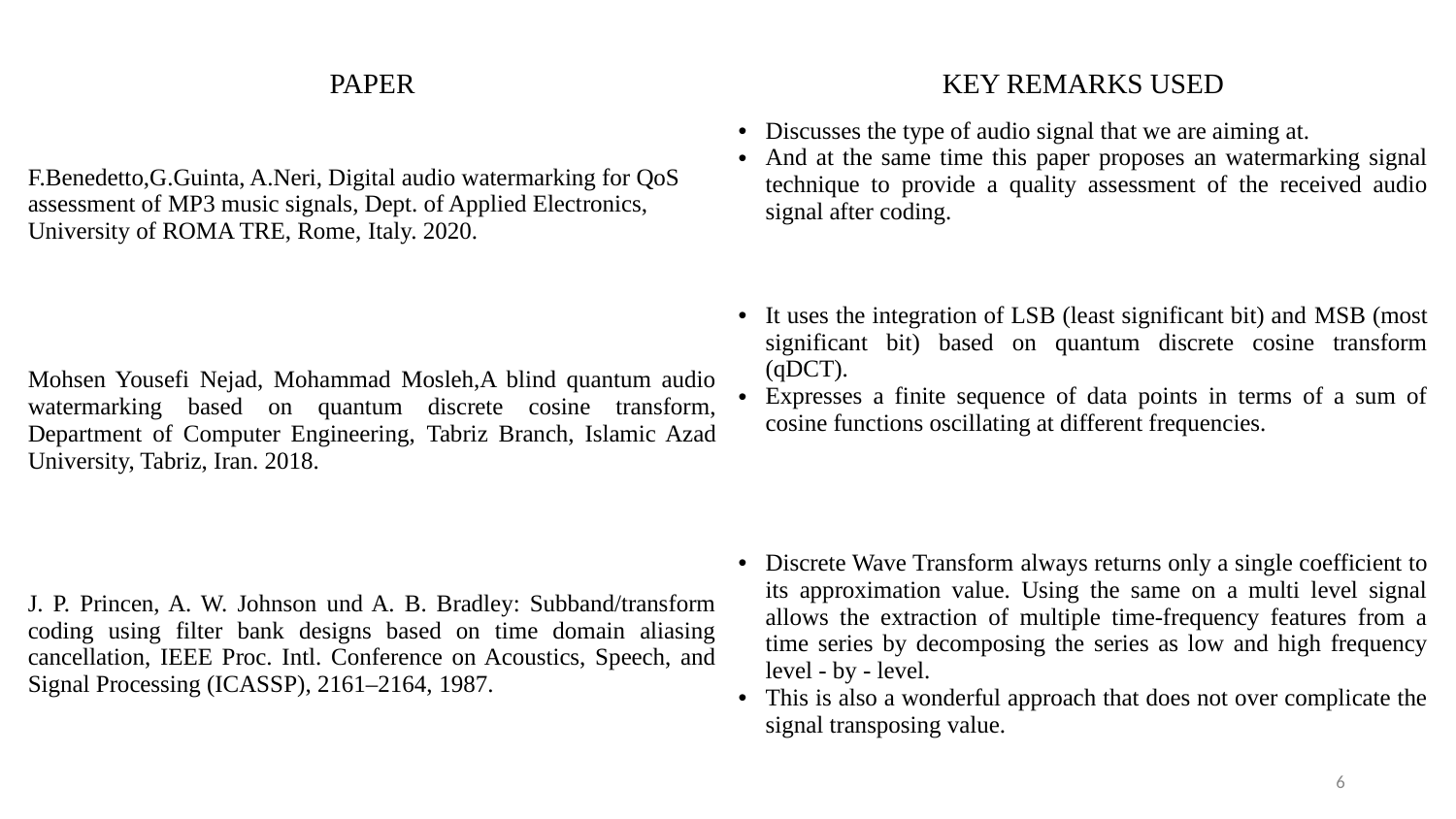

| PAPER | KEY REMARKS USED |
| --- | --- |
| F.Benedetto,G.Guinta, A.Neri, Digital audio watermarking for QoS assessment of MP3 music signals, Dept. of Applied Electronics, University of ROMA TRE, Rome, Italy. 2020. | Discusses the type of audio signal that we are aiming at. And at the same time this paper proposes an watermarking signal technique to provide a quality assessment of the received audio signal after coding. |
| Mohsen Yousefi Nejad, Mohammad Mosleh,A blind quantum audio watermarking based on quantum discrete cosine transform, Department of Computer Engineering, Tabriz Branch, Islamic Azad University, Tabriz, Iran. 2018. | It uses the integration of LSB (least significant bit) and MSB (most significant bit) based on quantum discrete cosine transform (qDCT). Expresses a finite sequence of data points in terms of a sum of cosine functions oscillating at different frequencies. |
| J. P. Princen, A. W. Johnson und A. B. Bradley: Subband/transform coding using filter bank designs based on time domain aliasing cancellation, IEEE Proc. Intl. Conference on Acoustics, Speech, and Signal Processing (ICASSP), 2161–2164, 1987. | Discrete Wave Transform always returns only a single coefficient to its approximation value. Using the same on a multi level signal allows the extraction of multiple time-frequency features from a time series by decomposing the series as low and high frequency level - by - level. This is also a wonderful approach that does not over complicate the signal transposing value. |
6